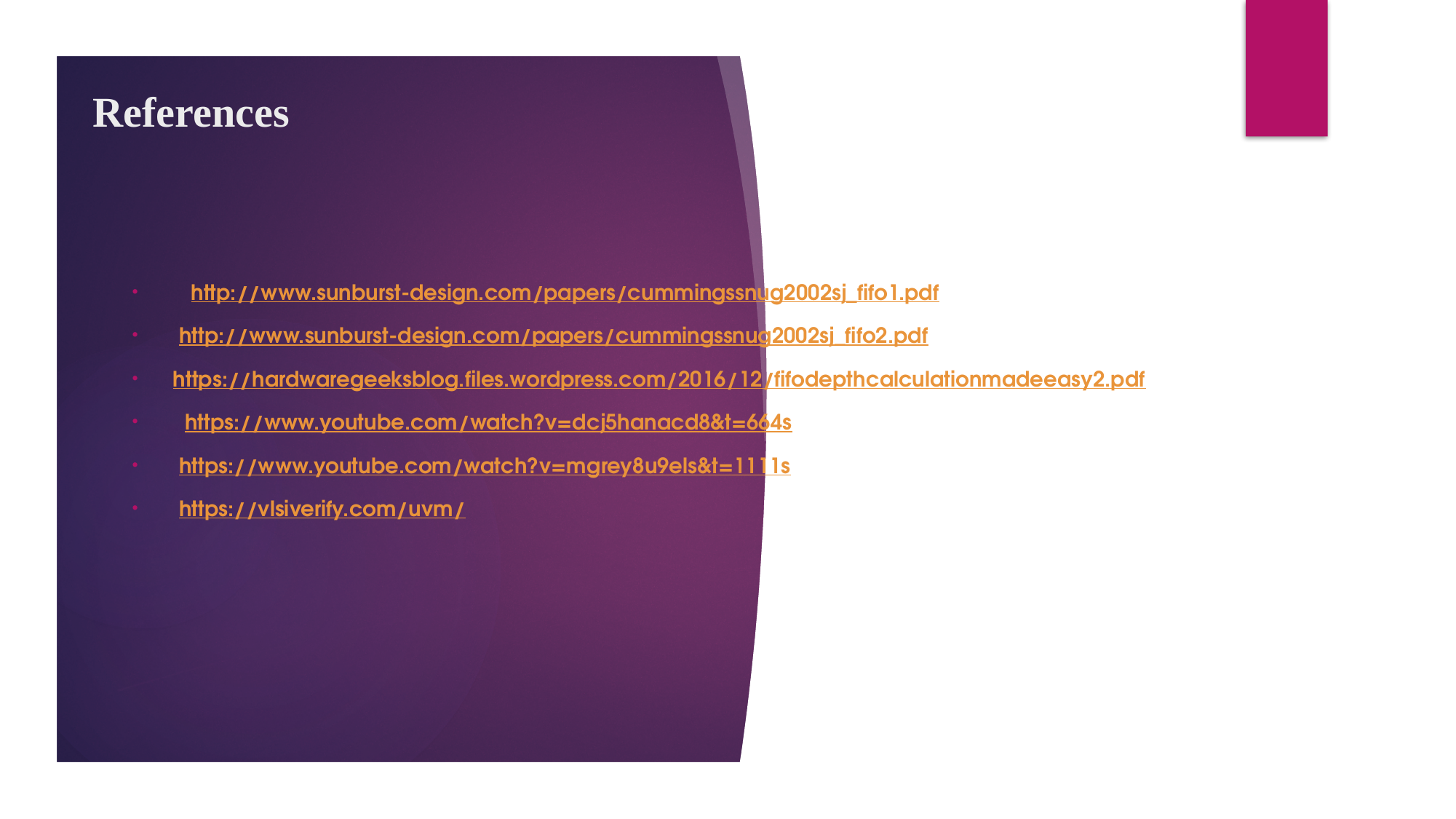

# References
   http://www.sunburst-design.com/papers/cummingssnug2002sj_fifo1.pdf
 http://www.sunburst-design.com/papers/cummingssnug2002sj_fifo2.pdf
https://hardwaregeeksblog.files.wordpress.com/2016/12/fifodepthcalculationmadeeasy2.pdf
  https://www.youtube.com/watch?v=dcj5hanacd8&t=664s
 https://www.youtube.com/watch?v=mgrey8u9els&t=1111s
 https://vlsiverify.com/uvm/